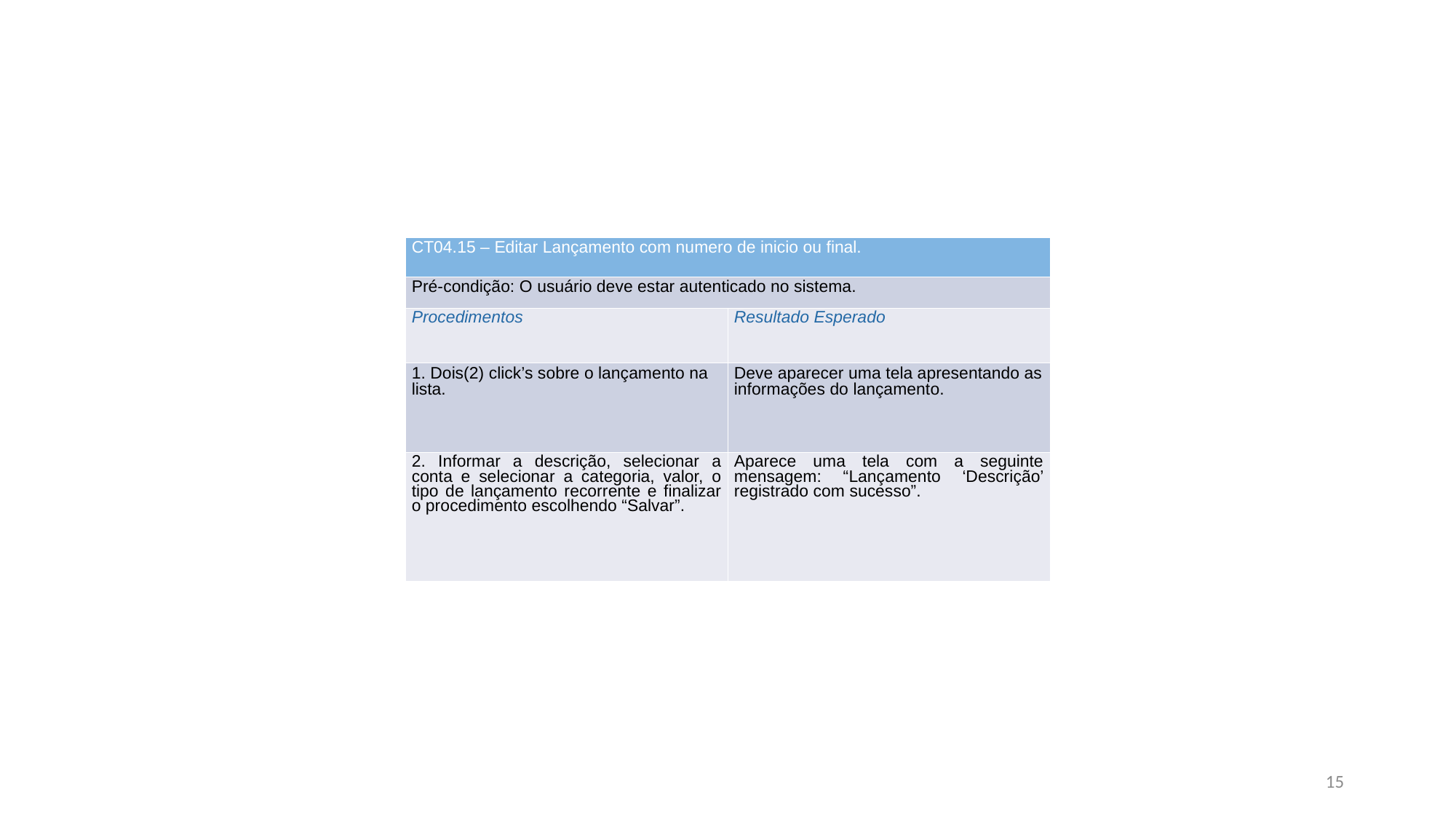

| CT04.15 – Editar Lançamento com numero de inicio ou final. |  |
| --- | --- |
| Pré-condição: O usuário deve estar autenticado no sistema. |  |
| Procedimentos | Resultado Esperado |
| 1. Dois(2) click’s sobre o lançamento na lista. | Deve aparecer uma tela apresentando as informações do lançamento. |
| 2. Informar a descrição, selecionar a conta e selecionar a categoria, valor, o tipo de lançamento recorrente e finalizar o procedimento escolhendo “Salvar”. | Aparece uma tela com a seguinte mensagem: “Lançamento ‘Descrição’ registrado com sucesso”. |
15